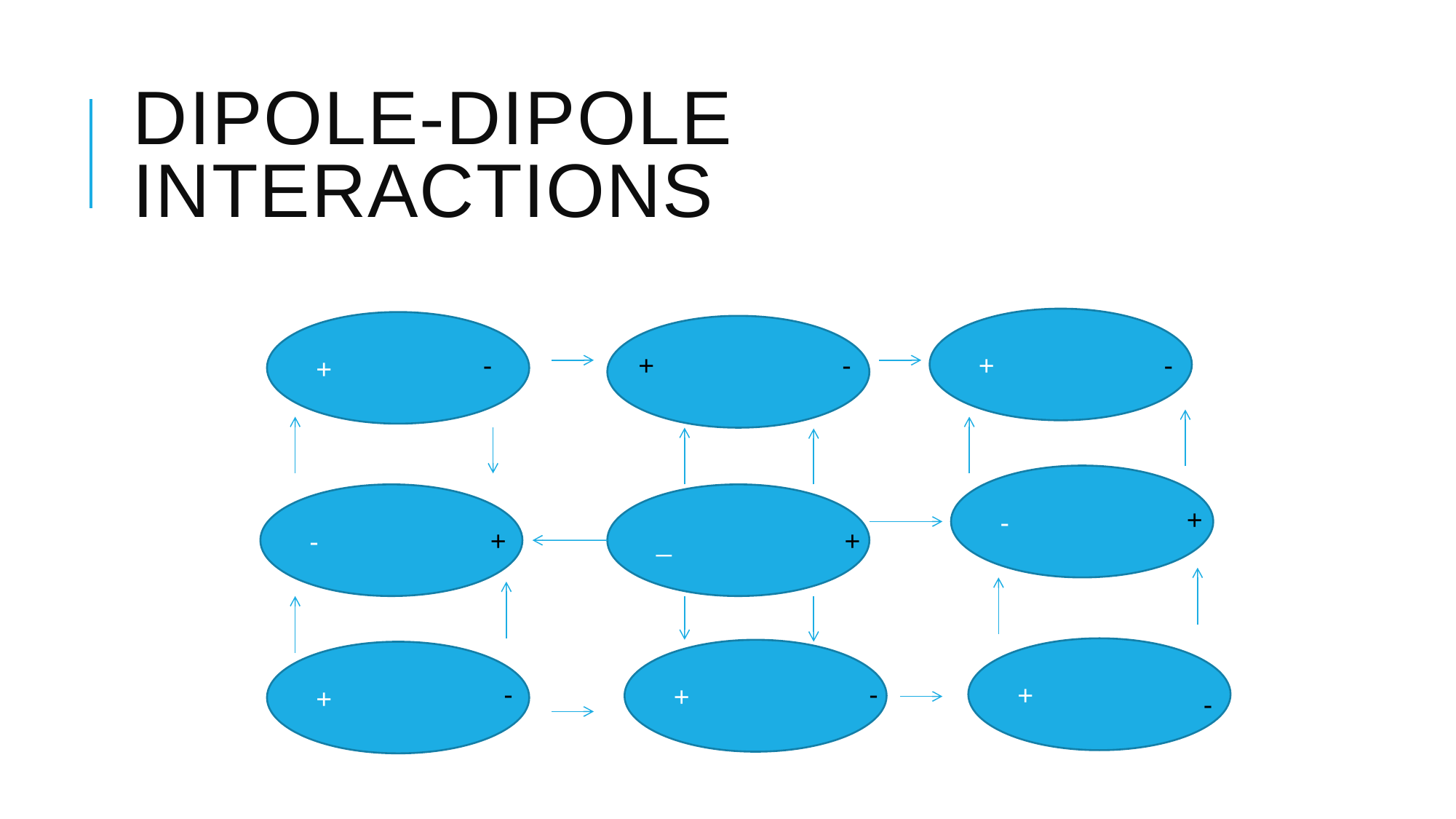

# Dipole-Dipole Interactions
+
+

-
+
-
-
-
-
_
+
+
+
+
+
+
-
-
-